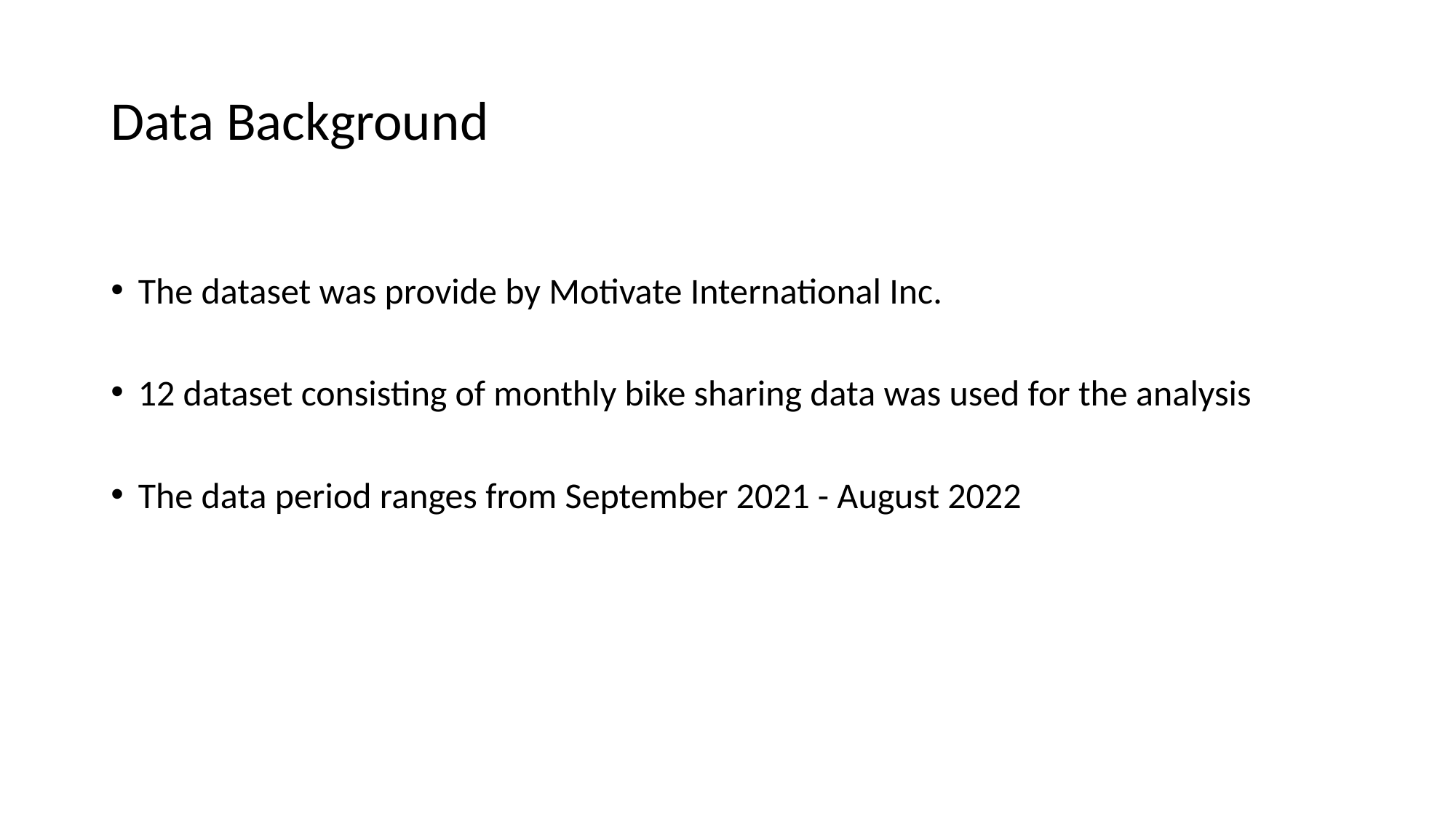

# Data Background
The dataset was provide by Motivate International Inc.
12 dataset consisting of monthly bike sharing data was used for the analysis
The data period ranges from September 2021 - August 2022